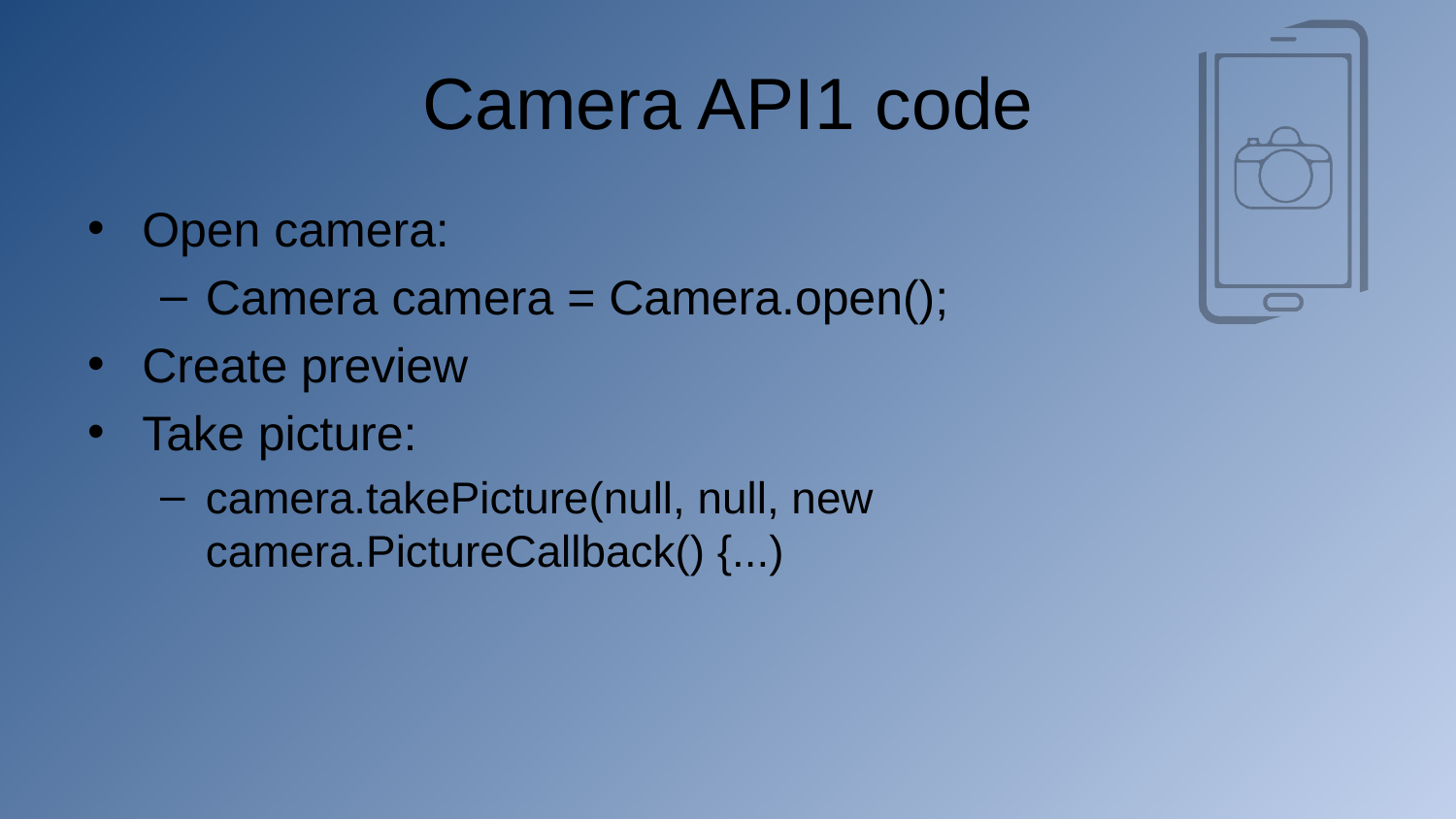

# Camera API1 code
Open camera:
Camera camera = Camera.open();
Create preview
Take picture:
camera.takePicture(null, null, new camera.PictureCallback() {...)